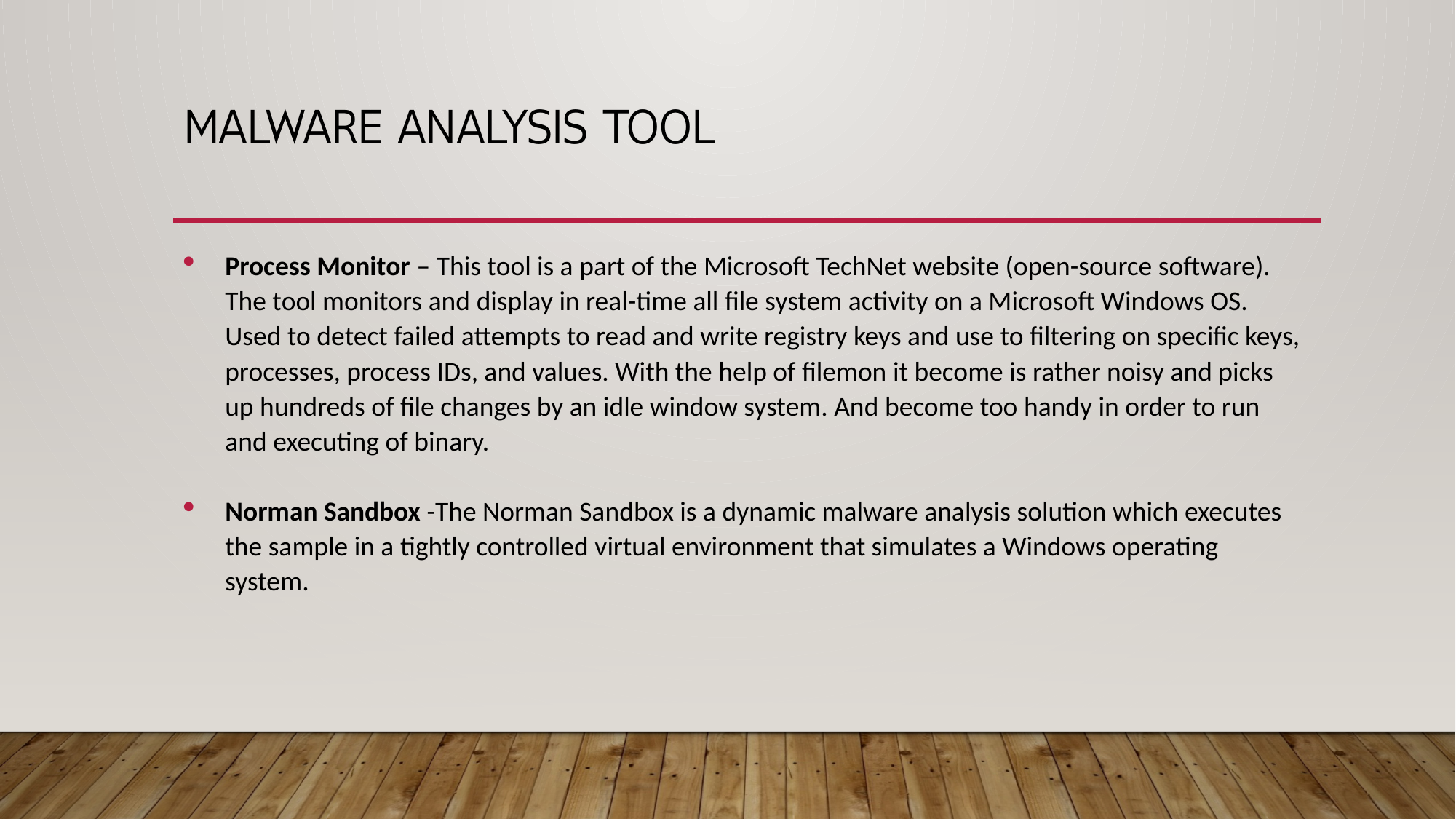

# Malware analysis tool
Process Monitor – This tool is a part of the Microsoft TechNet website (open-source software). The tool monitors and display in real-time all file system activity on a Microsoft Windows OS. Used to detect failed attempts to read and write registry keys and use to filtering on specific keys, processes, process IDs, and values. With the help of filemon it become is rather noisy and picks up hundreds of file changes by an idle window system. And become too handy in order to run and executing of binary.

Norman Sandbox -The Norman Sandbox is a dynamic malware analysis solution which executes the sample in a tightly controlled virtual environment that simulates a Windows operating system.